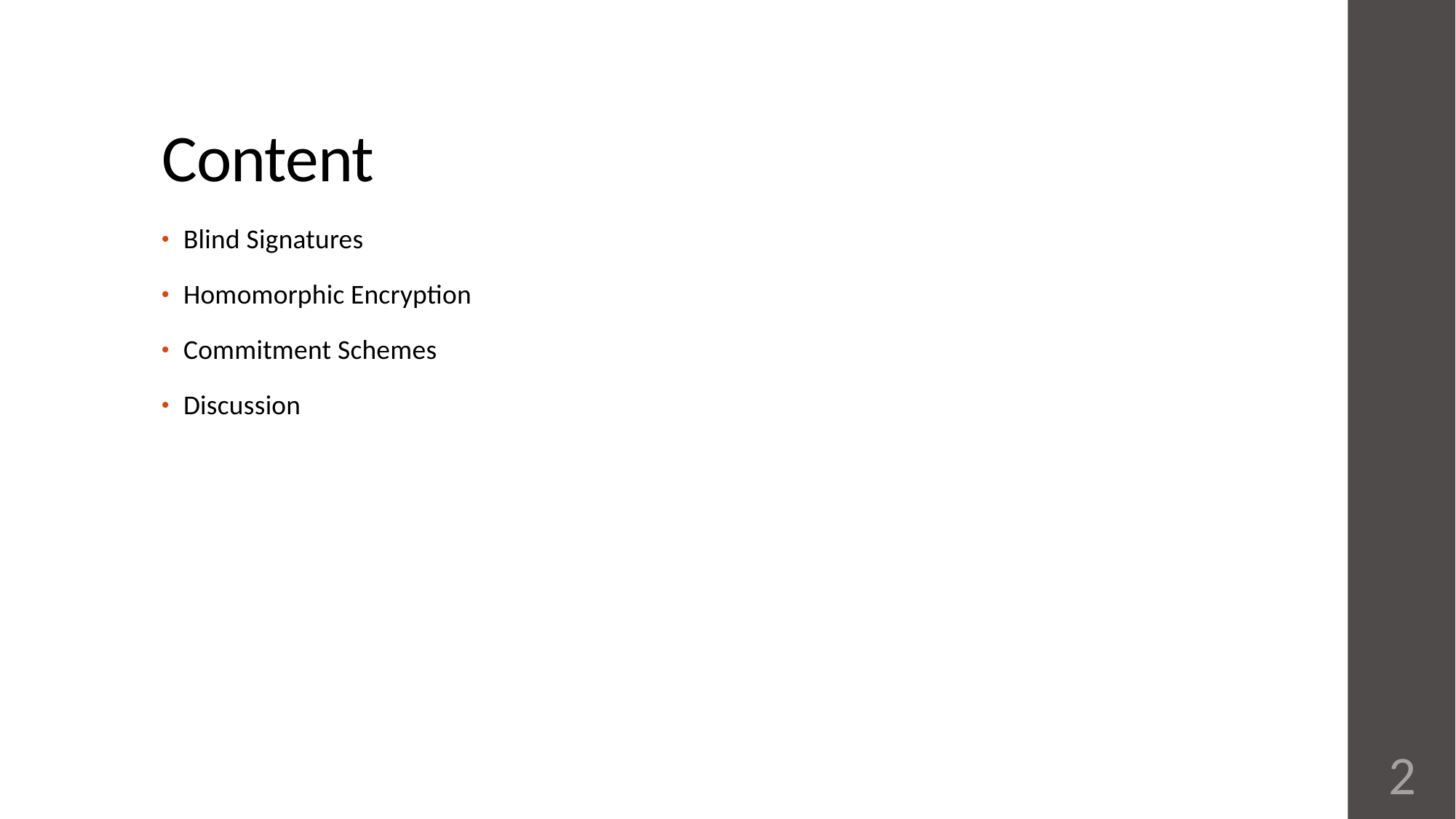

# Content
Blind Signatures
Homomorphic Encryption
Commitment Schemes
Discussion
2